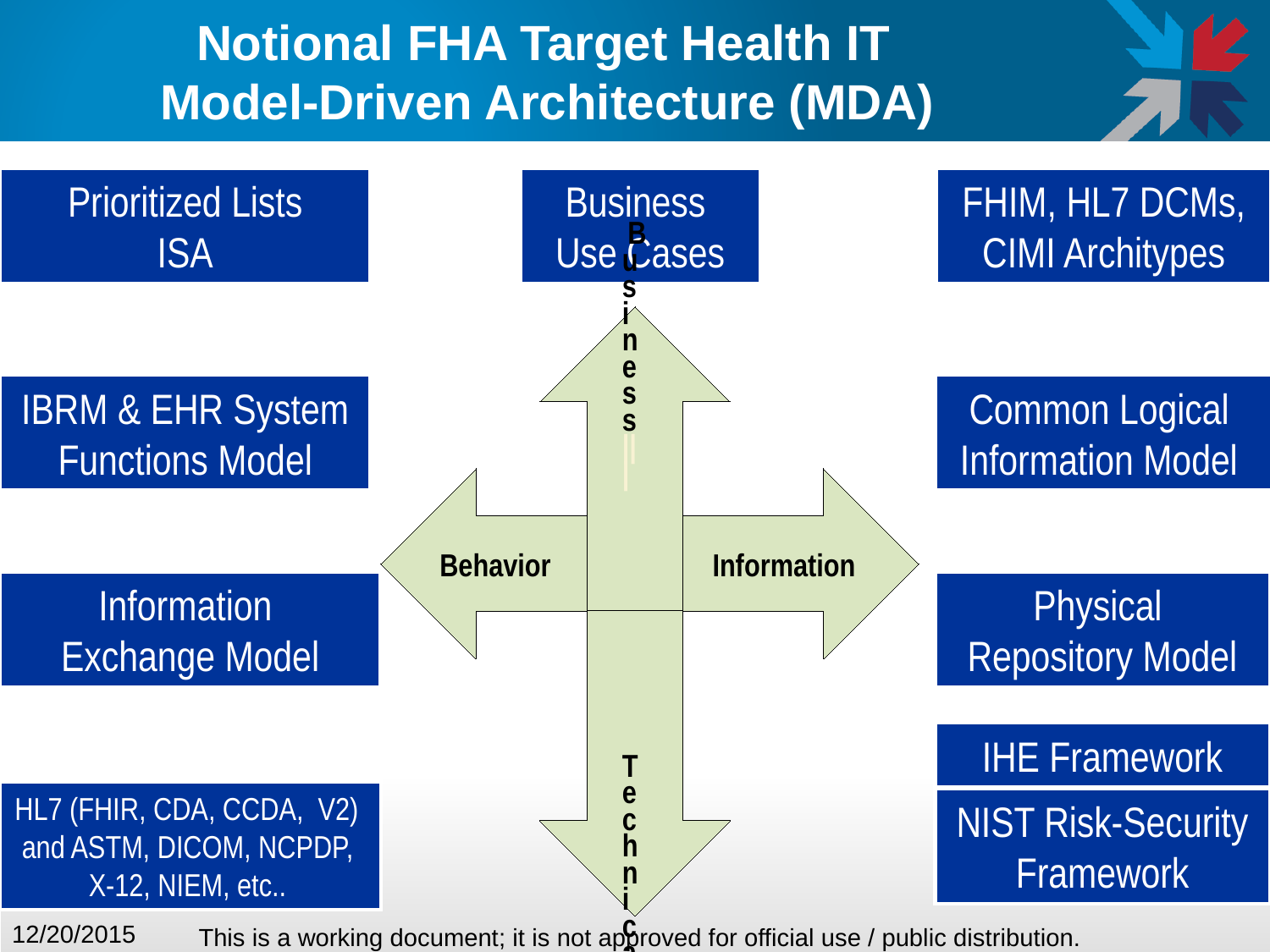

# Notional FHA Target Health IT Model-Driven Architecture (MDA)
Prioritized Lists
ISA
Business
Use Cases
FHIM, HL7 DCMs,
CIMI Architypes

IBRM & EHR System
Functions Model
Common Logical
Information Model
Bus iness |||                                Technical

Behavior
Information
Information
Exchange Model
Physical
Repository Model

IHE Framework
HL7 (FHIR, CDA, CCDA,  V2)  and ASTM, DICOM, NCPDP, X-12, NIEM, etc..
NIST Risk-Security
Framework
12/20/2015
This is a working document; it is not approved for official use / public distribution.
6